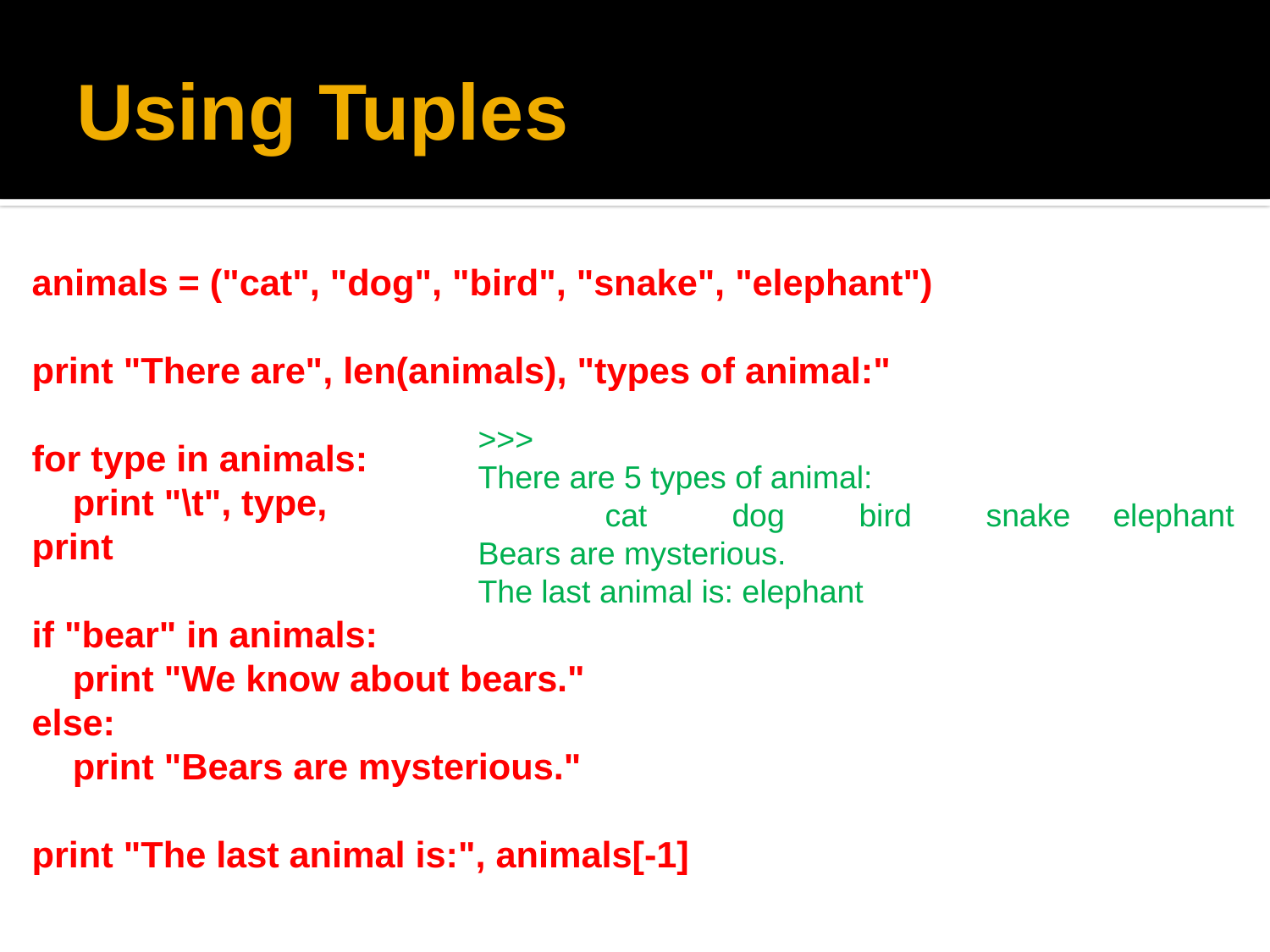

# Using Tuples
animals = ("cat", "dog", "bird", "snake", "elephant")

print "There are", len(animals), "types of animal:"

for type in animals:
    print "\t", type,
print

if "bear" in animals:
    print "We know about bears."
else:
    print "Bears are mysterious."

print "The last animal is:", animals[-1]
>>>
There are 5 types of animal:
	cat 	dog 	bird 	snake 	elephant
Bears are mysterious.
The last animal is: elephant